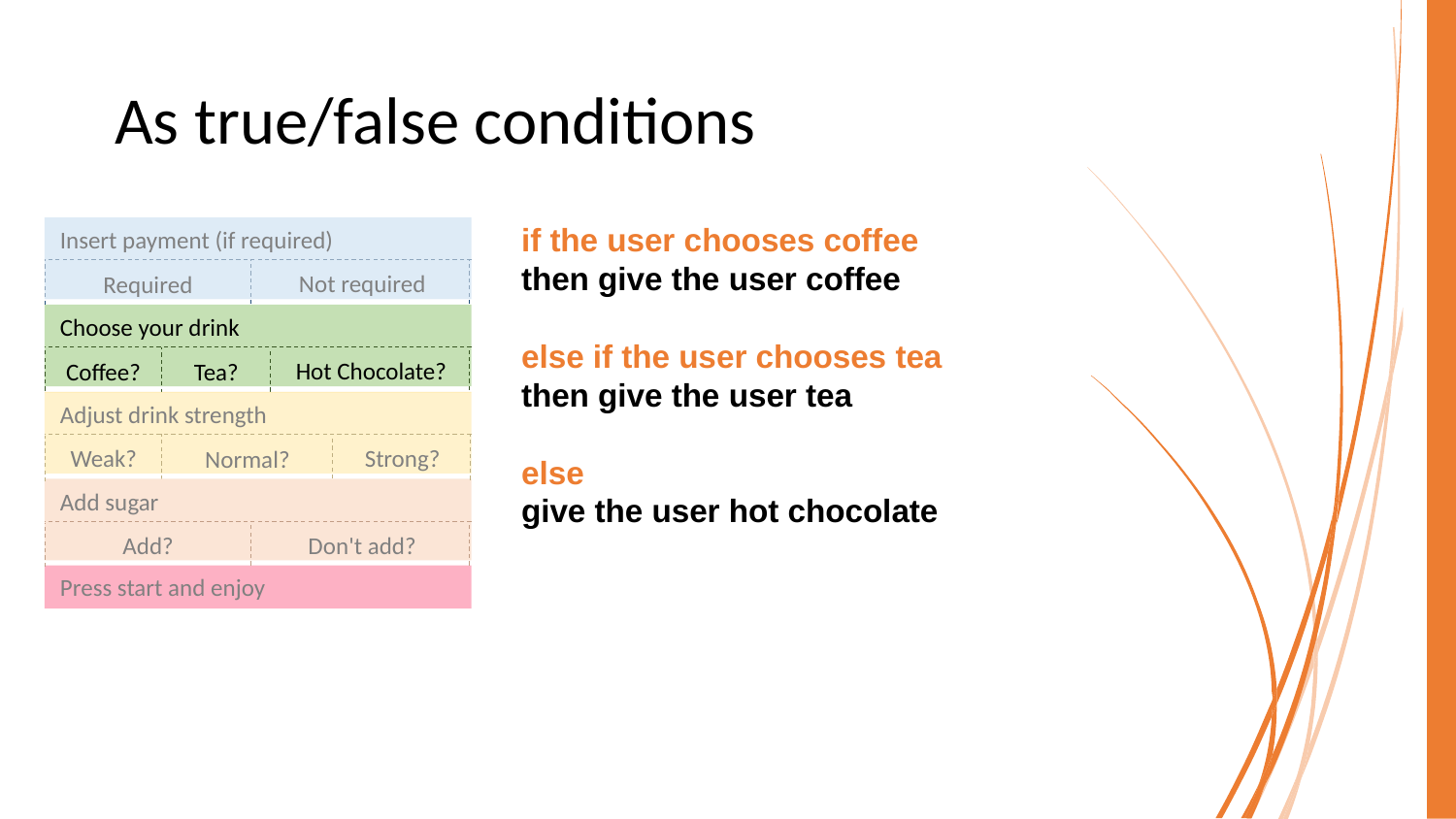

# As true/false conditions

if the user chooses coffee
then give the user coffee

else if the user chooses tea
then give the user tea

else
give the user hot chocolate

Insert payment (if required)
Not required
Required

Choose your drink
Hot Chocolate?
Coffee?
Tea?

Adjust drink strength
Strong?
Weak?
Normal?

Add sugar
Don't add?
Add?
Press start and enjoy